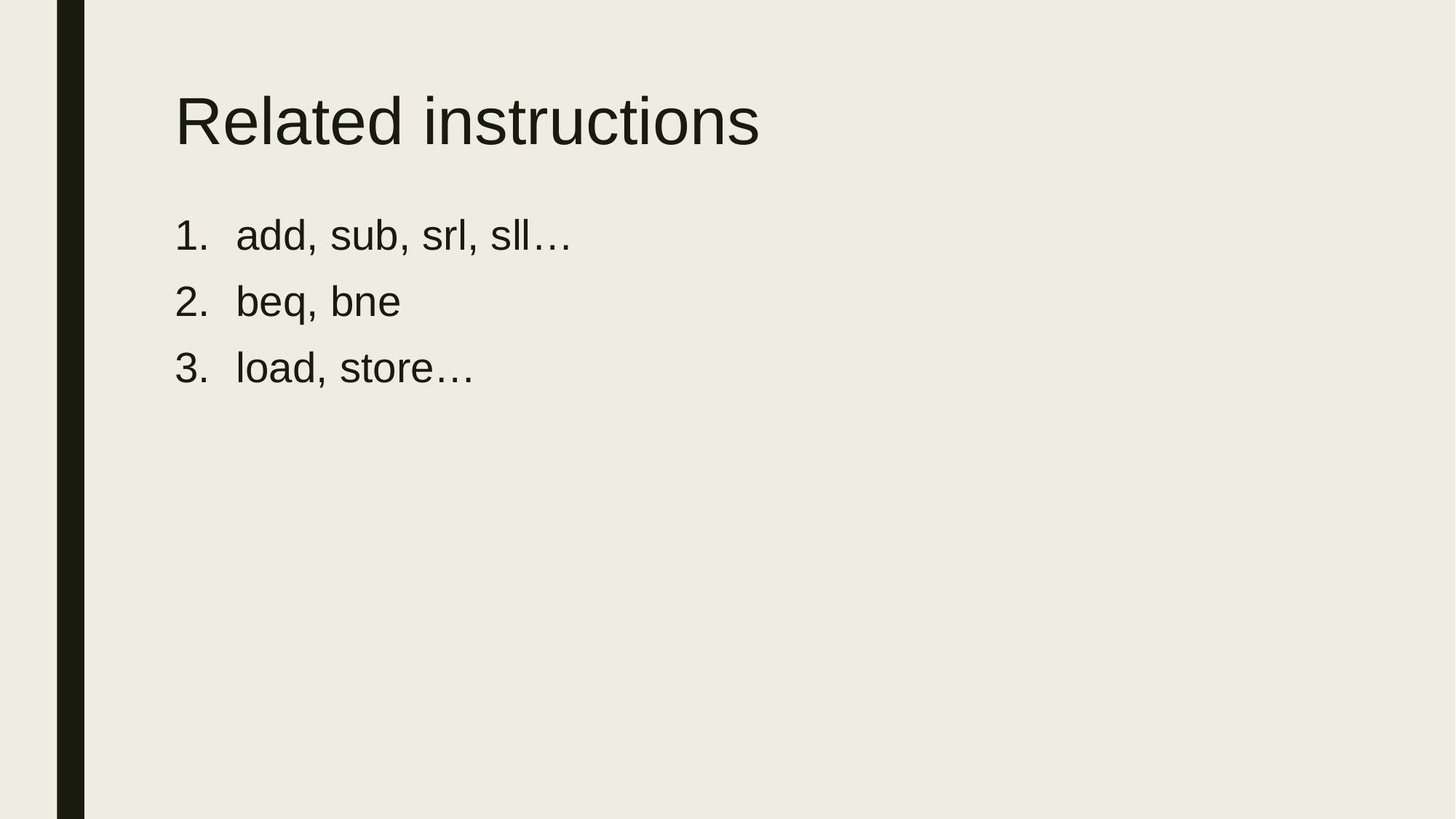

# Related instructions
add, sub, srl, sll…
beq, bne
load, store…